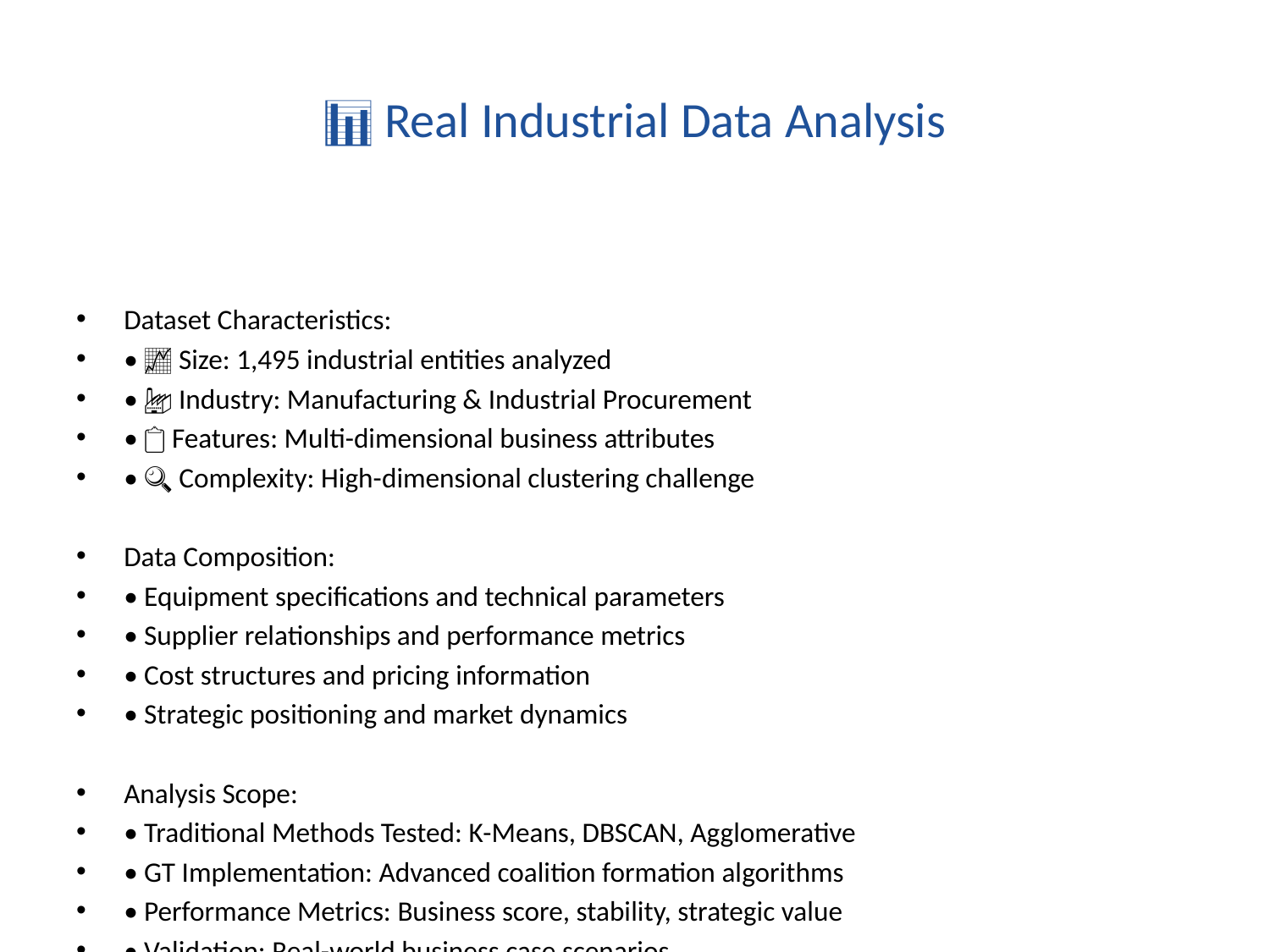

# 📊 Real Industrial Data Analysis

Dataset Characteristics:
• 📈 Size: 1,495 industrial entities analyzed
• 🏭 Industry: Manufacturing & Industrial Procurement
• 📋 Features: Multi-dimensional business attributes
• 🔍 Complexity: High-dimensional clustering challenge

Data Composition:
• Equipment specifications and technical parameters
• Supplier relationships and performance metrics
• Cost structures and pricing information
• Strategic positioning and market dynamics

Analysis Scope:
• Traditional Methods Tested: K-Means, DBSCAN, Agglomerative
• GT Implementation: Advanced coalition formation algorithms
• Performance Metrics: Business score, stability, strategic value
• Validation: Real-world business case scenarios